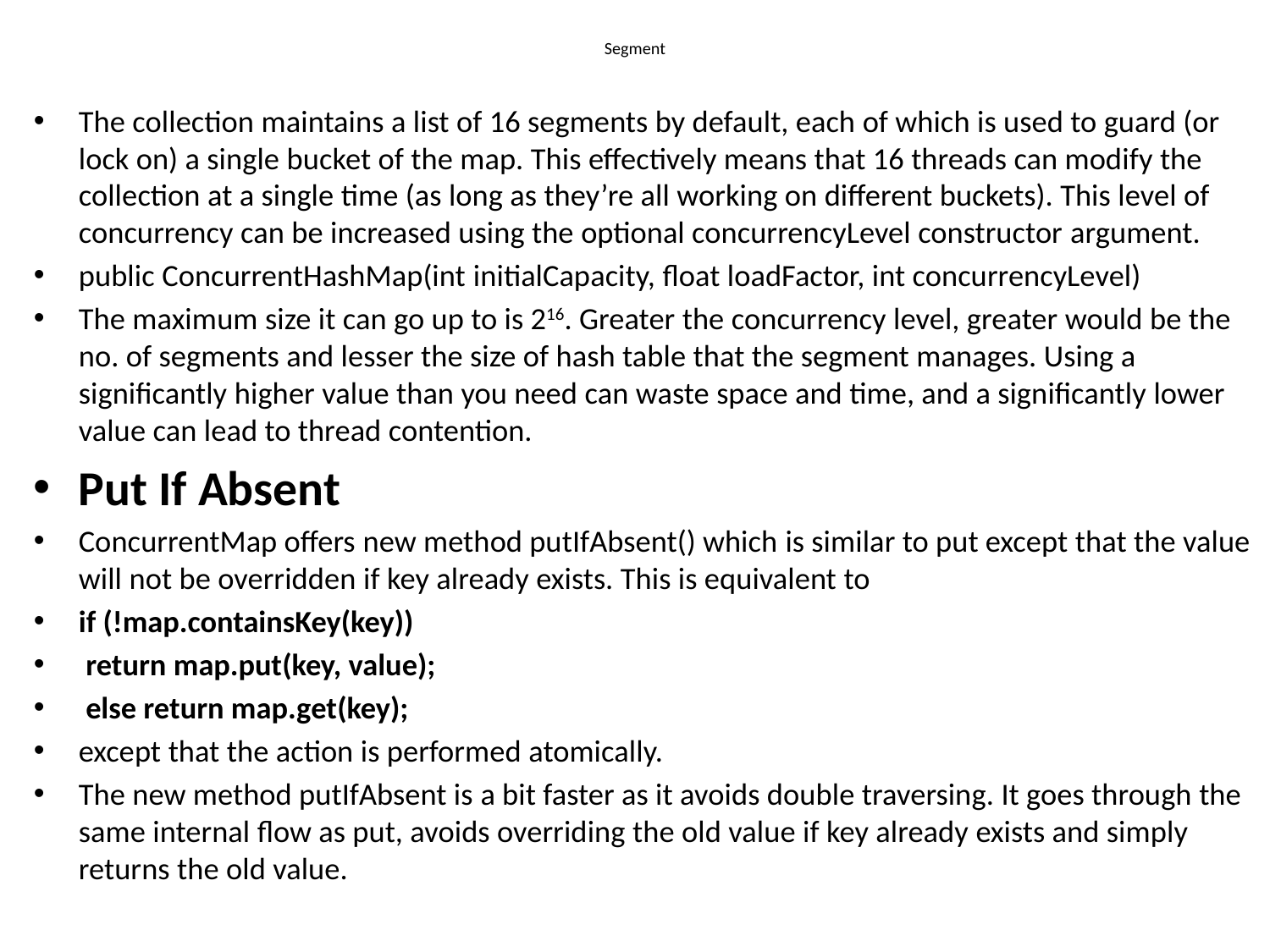

# Segment
The collection maintains a list of 16 segments by default, each of which is used to guard (or lock on) a single bucket of the map. This effectively means that 16 threads can modify the collection at a single time (as long as they’re all working on different buckets). This level of concurrency can be increased using the optional concurrencyLevel constructor argument.
public ConcurrentHashMap(int initialCapacity, float loadFactor, int concurrencyLevel)
The maximum size it can go up to is 216. Greater the concurrency level, greater would be the no. of segments and lesser the size of hash table that the segment manages. Using a significantly higher value than you need can waste space and time, and a significantly lower value can lead to thread contention.
Put If Absent
ConcurrentMap offers new method putIfAbsent() which is similar to put except that the value will not be overridden if key already exists. This is equivalent to
if (!map.containsKey(key))
 return map.put(key, value);
 else return map.get(key);
except that the action is performed atomically.
The new method putIfAbsent is a bit faster as it avoids double traversing. It goes through the same internal flow as put, avoids overriding the old value if key already exists and simply returns the old value.